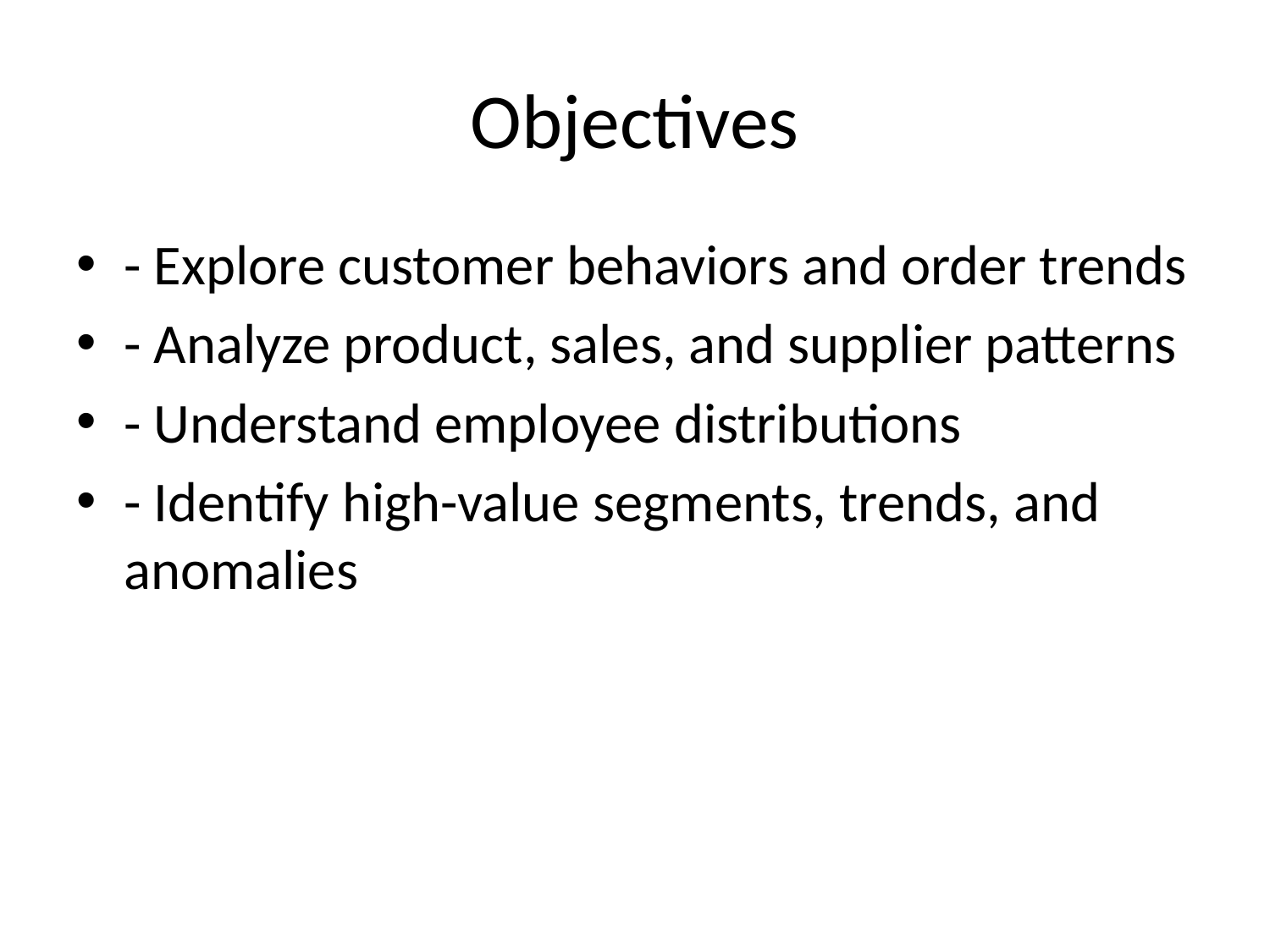

# Objectives
- Explore customer behaviors and order trends
- Analyze product, sales, and supplier patterns
- Understand employee distributions
- Identify high-value segments, trends, and anomalies